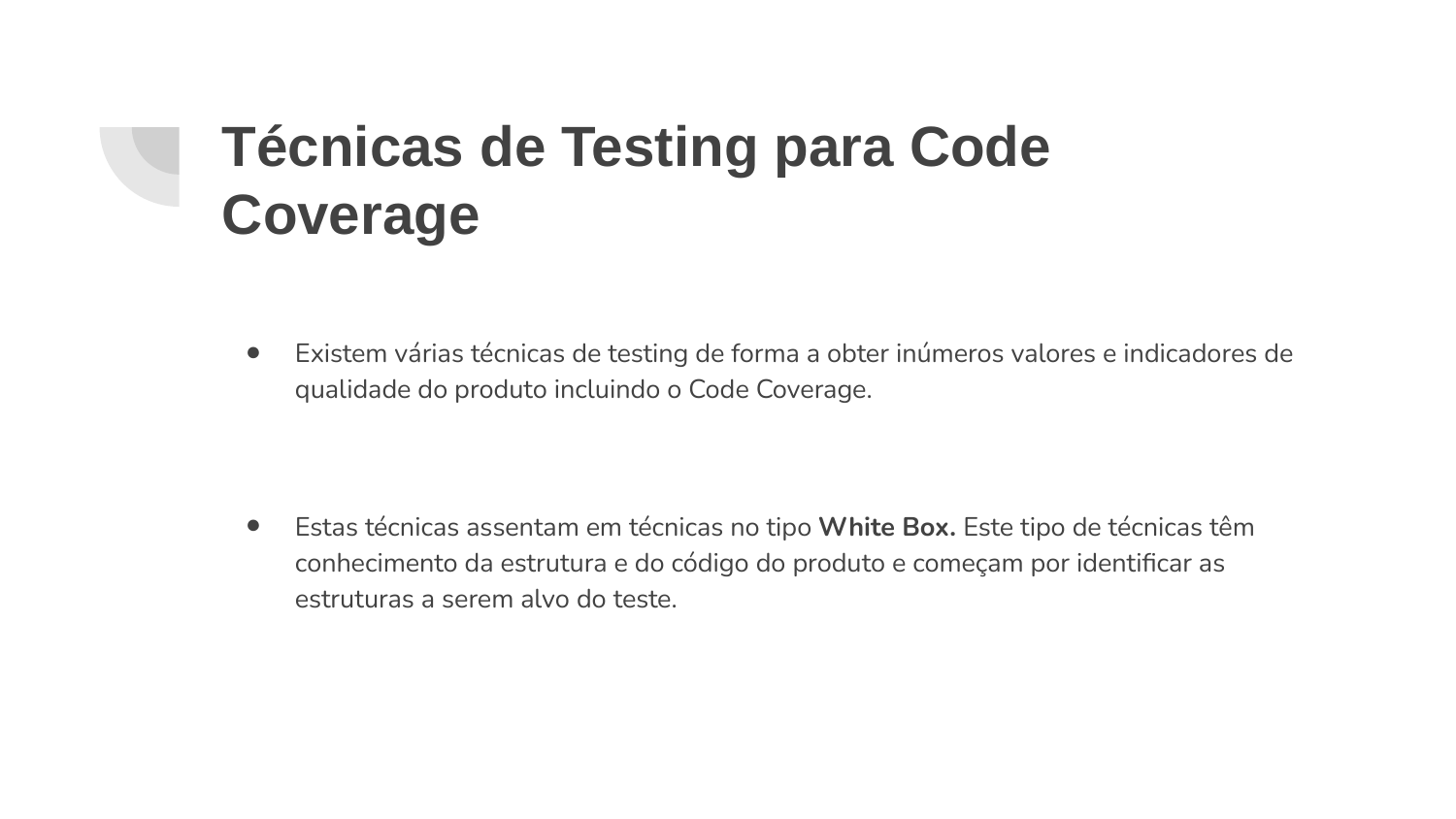

# Técnicas de Testing para Code Coverage
Existem várias técnicas de testing de forma a obter inúmeros valores e indicadores de qualidade do produto incluindo o Code Coverage.

Estas técnicas assentam em técnicas no tipo White Box. Este tipo de técnicas têm conhecimento da estrutura e do código do produto e começam por identificar as estruturas a serem alvo do teste.